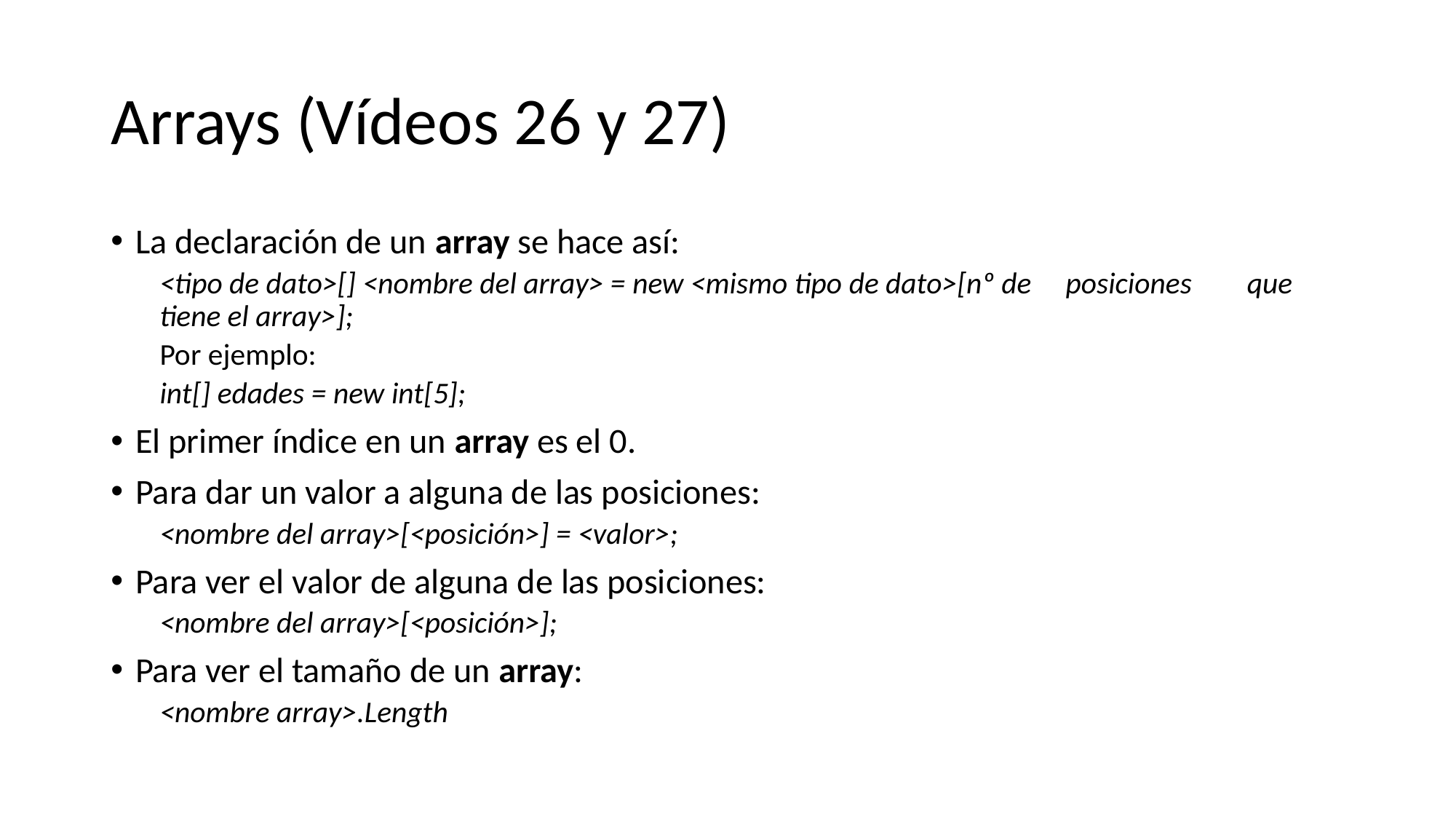

# Arrays (Vídeos 26 y 27)
La declaración de un array se hace así:
<tipo de dato>[] <nombre del array> = new <mismo tipo de dato>[nº de 	posiciones 	que tiene el array>];
Por ejemplo:
	int[] edades = new int[5];
El primer índice en un array es el 0.
Para dar un valor a alguna de las posiciones:
<nombre del array>[<posición>] = <valor>;
Para ver el valor de alguna de las posiciones:
<nombre del array>[<posición>];
Para ver el tamaño de un array:
<nombre array>.Length